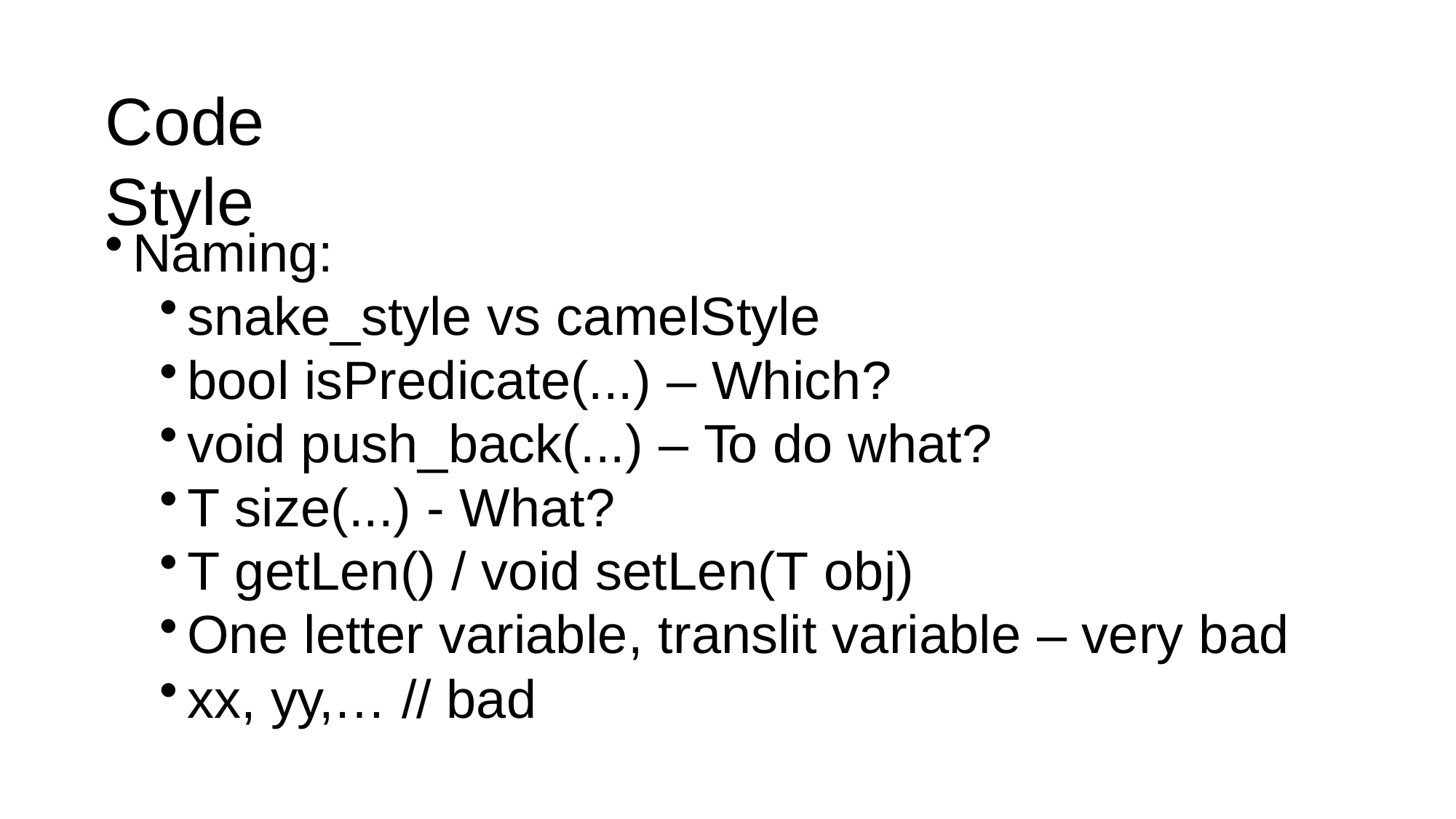

# Code	Style
Naming:
snake_style vs camelStyle
bool isPredicate(...) – Which?
void push_back(...) – To do what?
T size(...) - What?
T getLen() / void setLen(T obj)
One letter variable, translit variable – very bad
xx, yy,… // bad